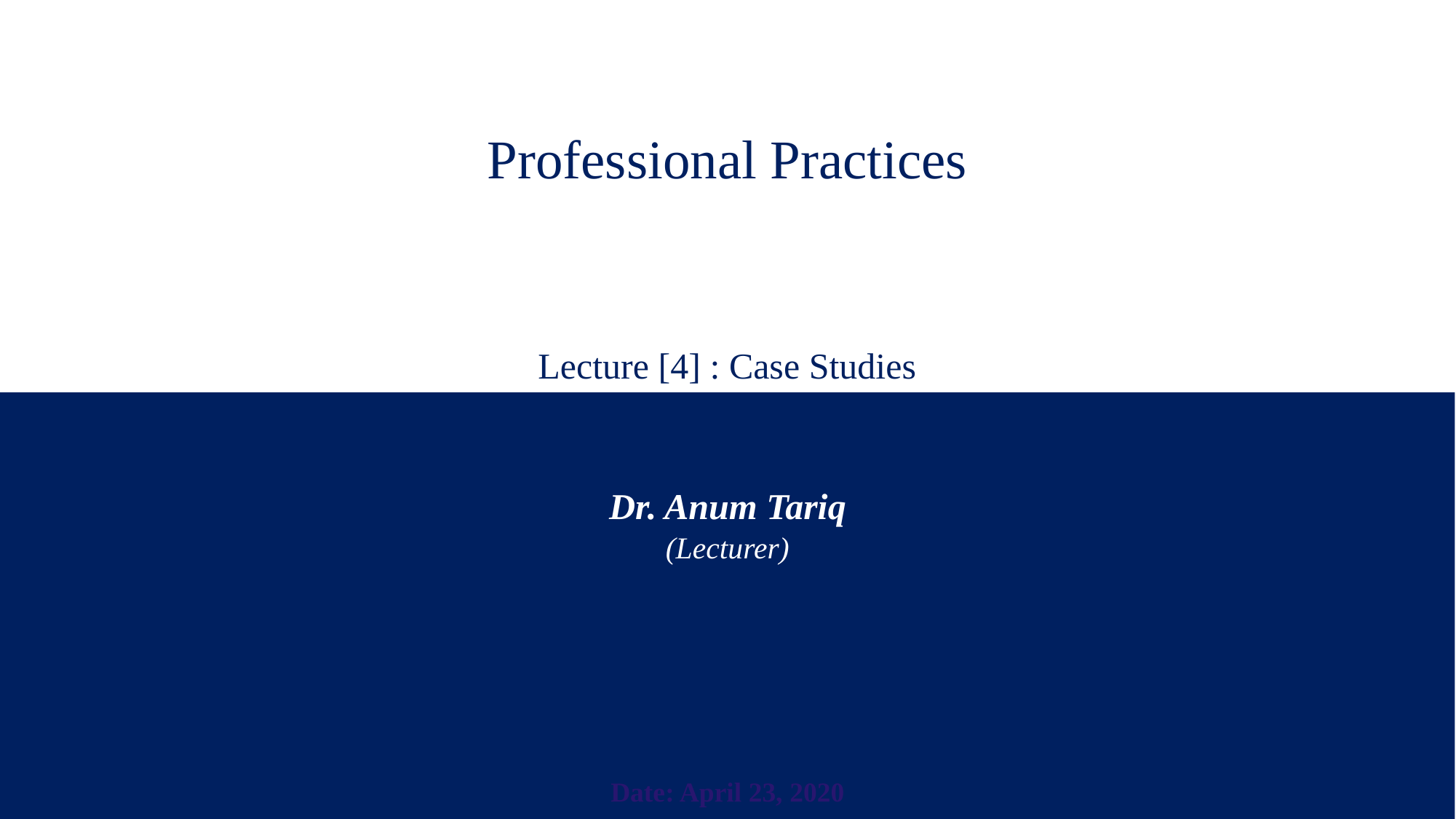

# Professional Practices Lecture [4] : Case Studies

Dr. Anum Tariq
(Lecturer)

Date: April 23, 2020